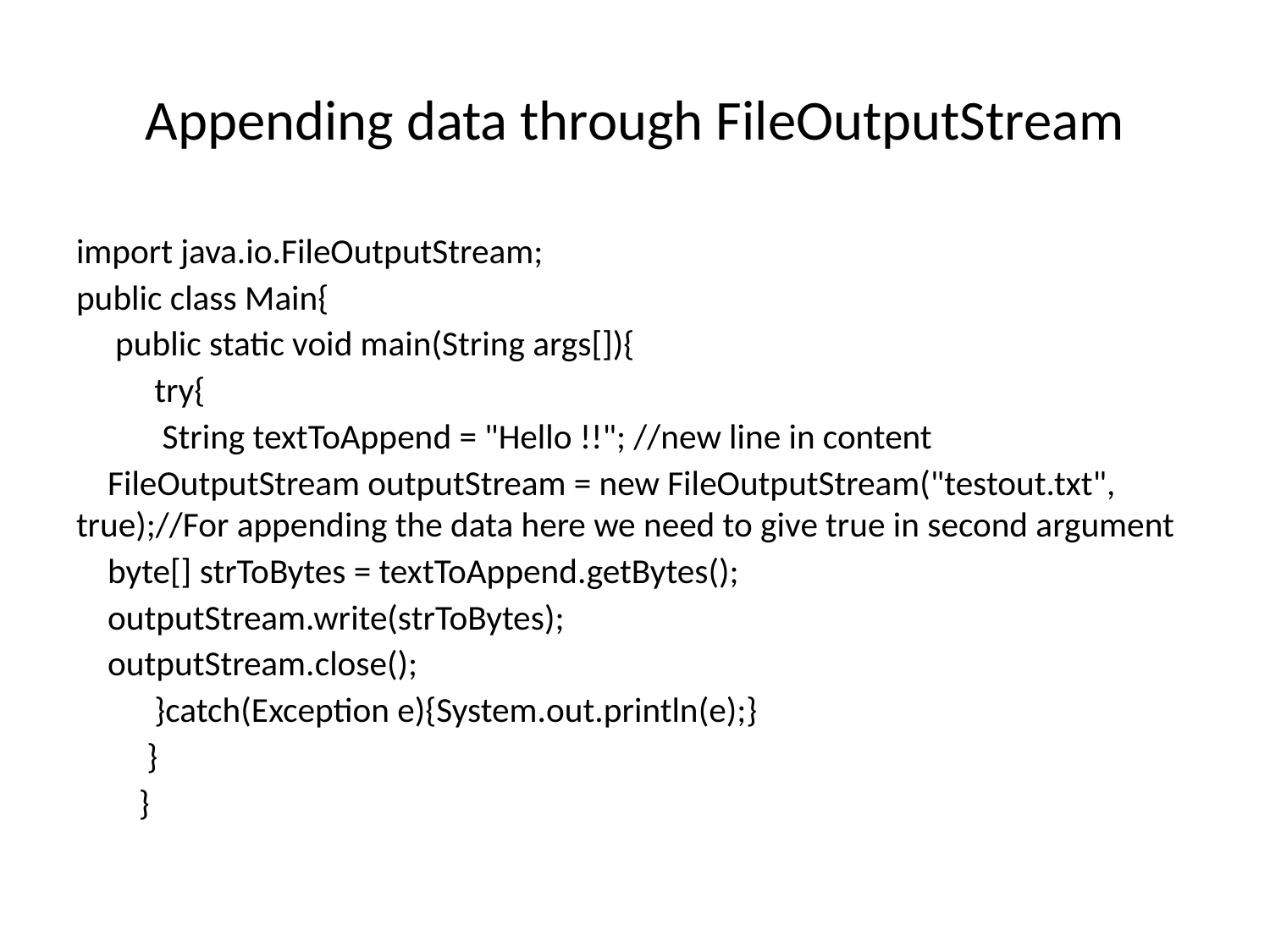

# Appending data through FileOutputStream
import java.io.FileOutputStream;
public class Main{
     public static void main(String args[]){
          try{
           String textToAppend = "Hello !!"; //new line in content
    FileOutputStream outputStream = new FileOutputStream("testout.txt", true);//For appending the data here we need to give true in second argument
    byte[] strToBytes = textToAppend.getBytes();
    outputStream.write(strToBytes);
    outputStream.close();
          }catch(Exception e){System.out.println(e);}
         }
        }